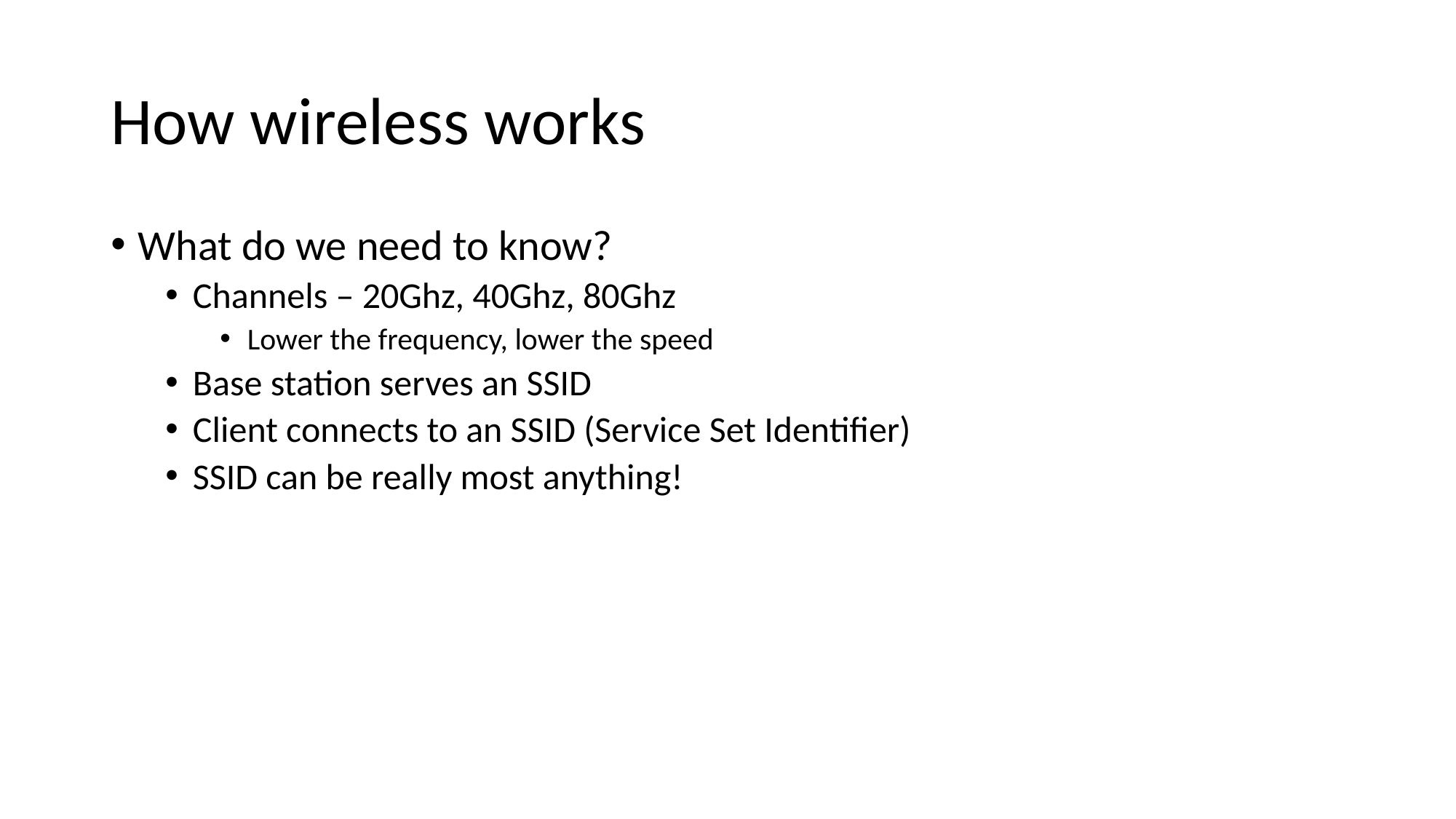

# How wireless works
What do we need to know?
Channels – 20Ghz, 40Ghz, 80Ghz
Lower the frequency, lower the speed
Base station serves an SSID
Client connects to an SSID (Service Set Identifier)
SSID can be really most anything!